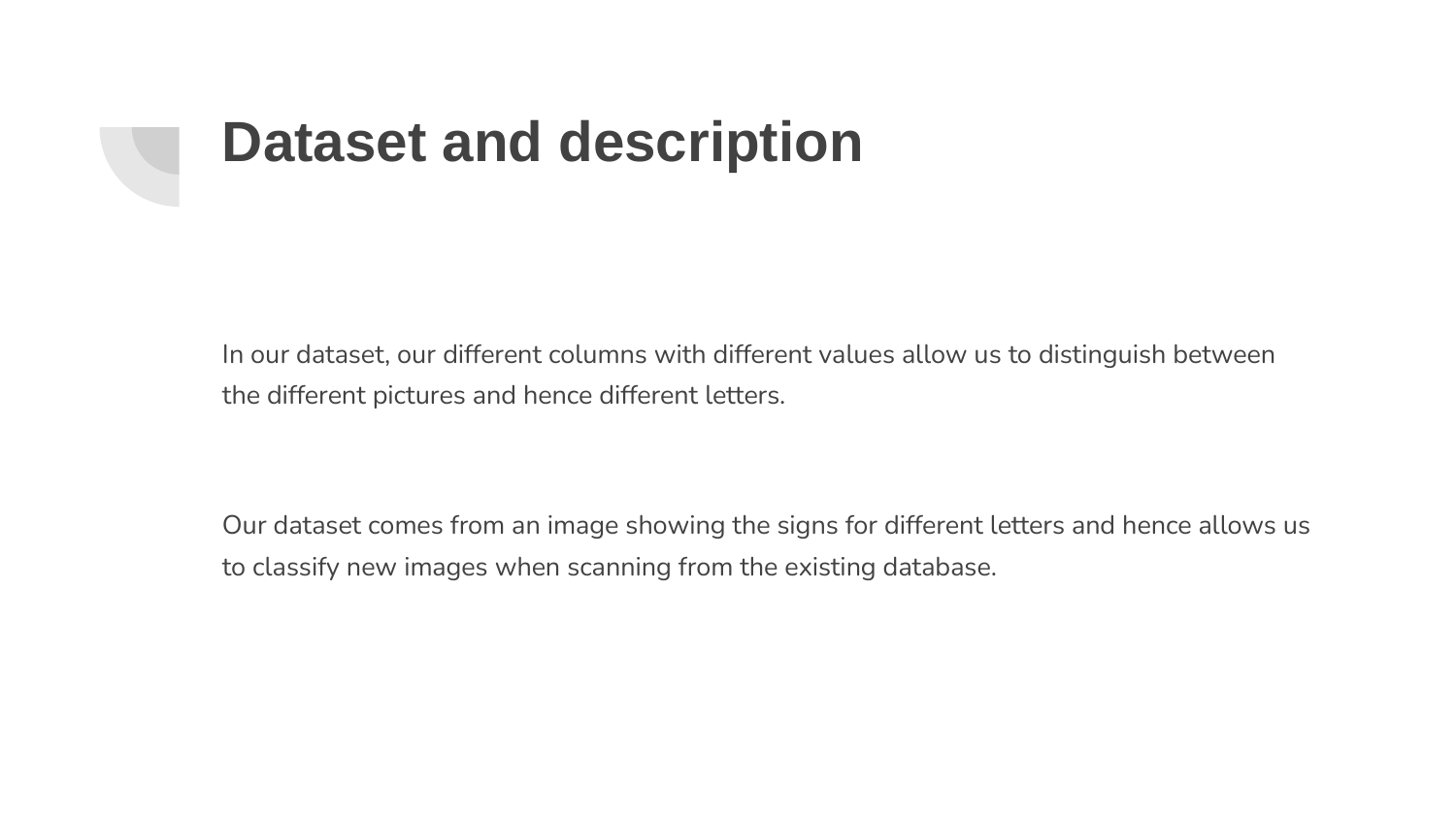

# Dataset and description
In our dataset, our different columns with different values allow us to distinguish between the different pictures and hence different letters.

Our dataset comes from an image showing the signs for different letters and hence allows us to classify new images when scanning from the existing database.